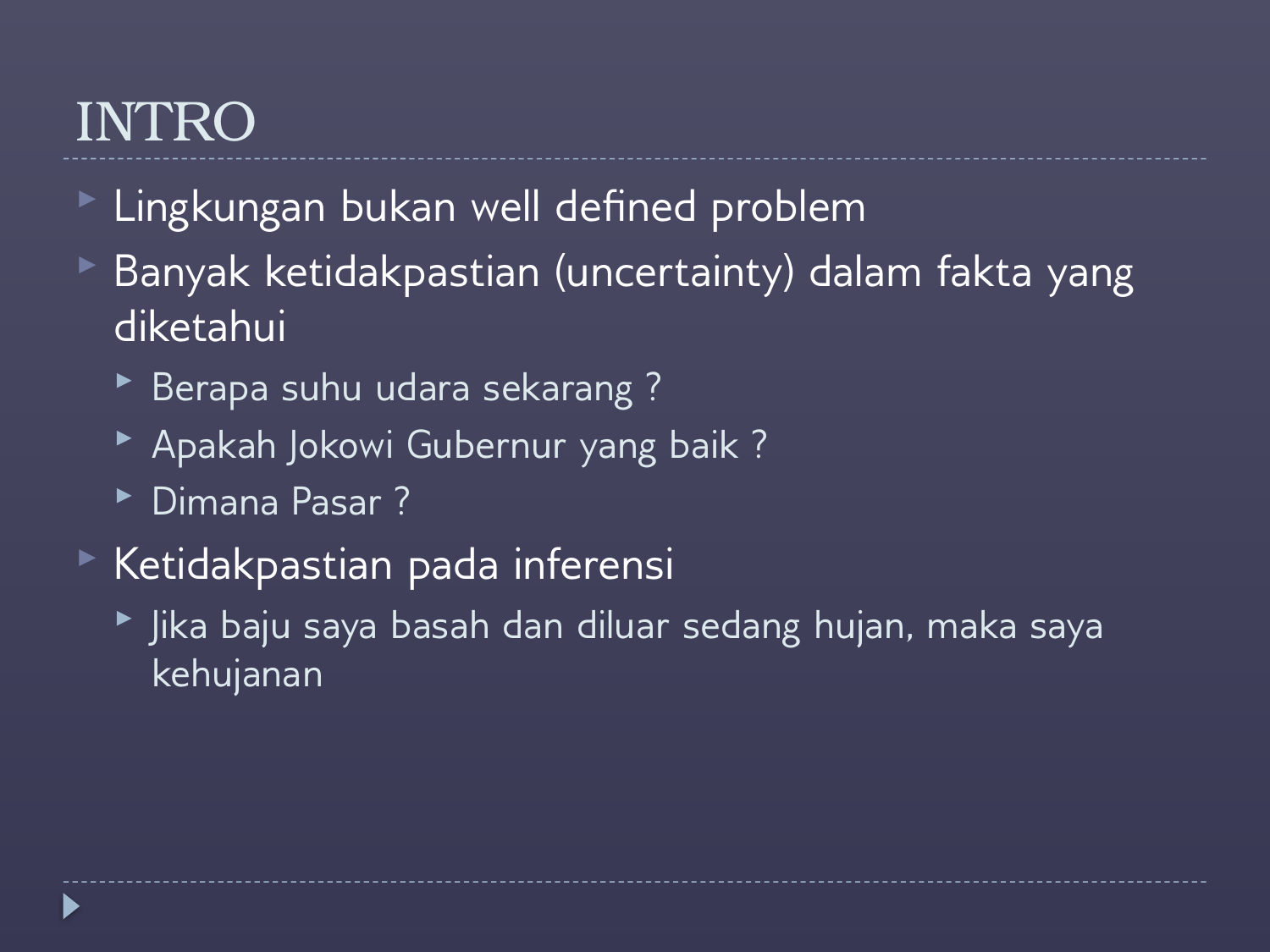

# INTRO
Lingkungan bukan well defined problem
Banyak ketidakpastian (uncertainty) dalam fakta yang diketahui
Berapa suhu udara sekarang ?
Apakah Jokowi Gubernur yang baik ?
Dimana Pasar ?
Ketidakpastian pada inferensi
Jika baju saya basah dan diluar sedang hujan, maka saya kehujanan